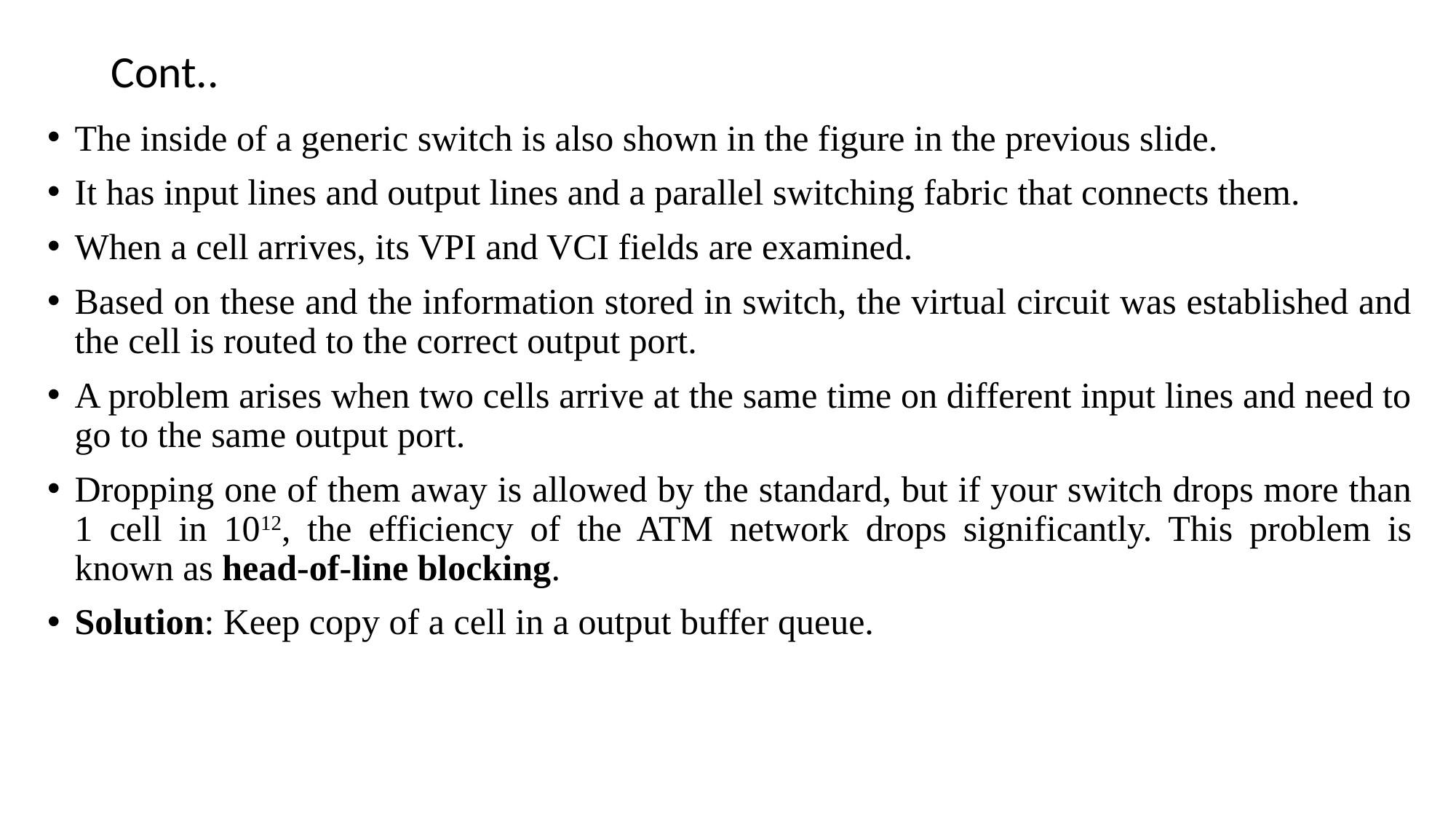

# Cont..
The inside of a generic switch is also shown in the figure in the previous slide.
It has input lines and output lines and a parallel switching fabric that connects them.
When a cell arrives, its VPI and VCI fields are examined.
Based on these and the information stored in switch, the virtual circuit was established and the cell is routed to the correct output port.
A problem arises when two cells arrive at the same time on different input lines and need to go to the same output port.
Dropping one of them away is allowed by the standard, but if your switch drops more than 1 cell in 1012, the efficiency of the ATM network drops significantly. This problem is known as head-of-line blocking.
Solution: Keep copy of a cell in a output buffer queue.